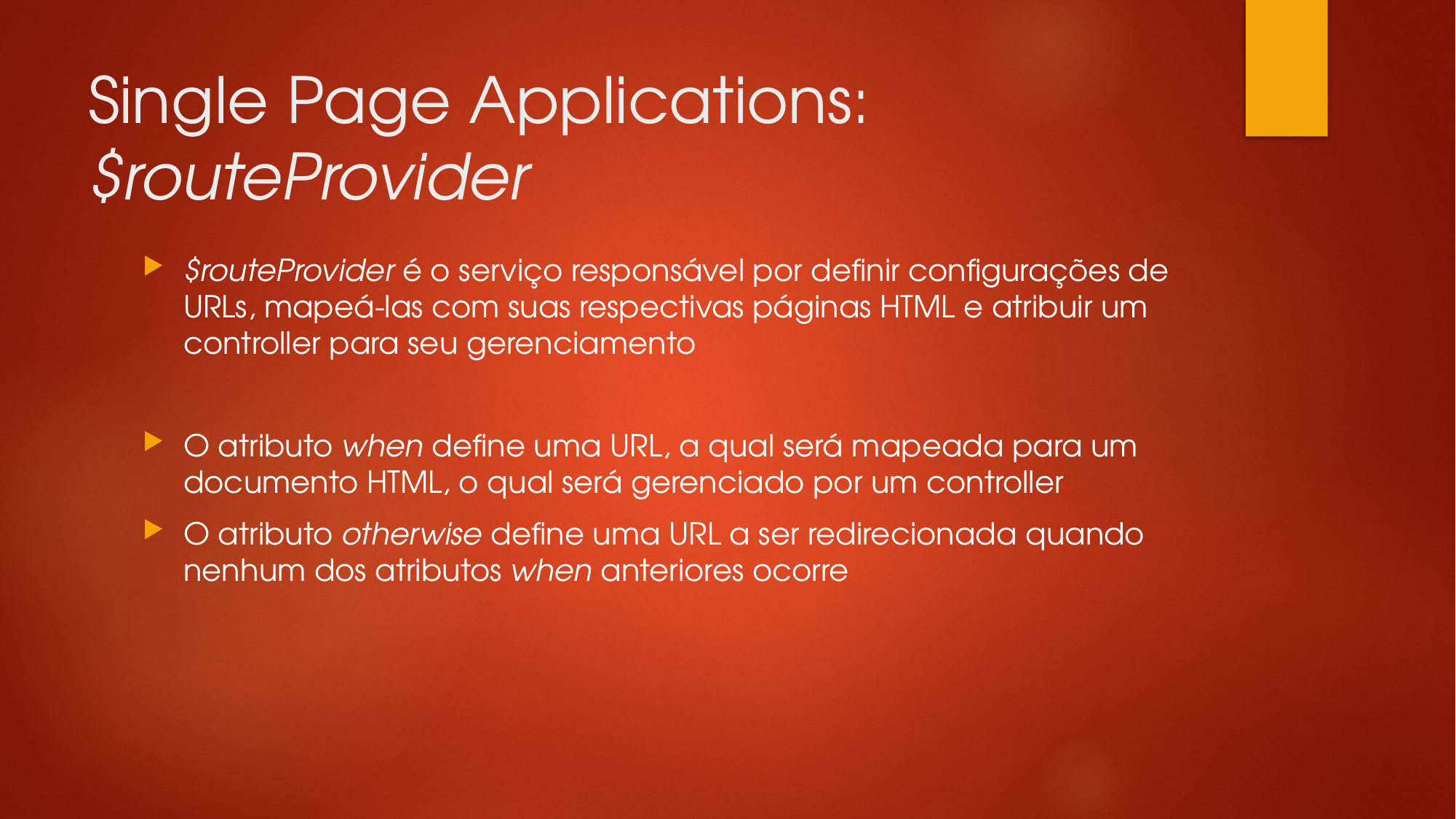

# Single Page Applications: $routeProvider
$routeProvider é o serviço responsável por definir configurações de URLs, mapeá-las com suas respectivas páginas HTML e atribuir um controller para seu gerenciamento

O atributo when define uma URL, a qual será mapeada para um documento HTML, o qual será gerenciado por um controller
O atributo otherwise define uma URL a ser redirecionada quando nenhum dos atributos when anteriores ocorre